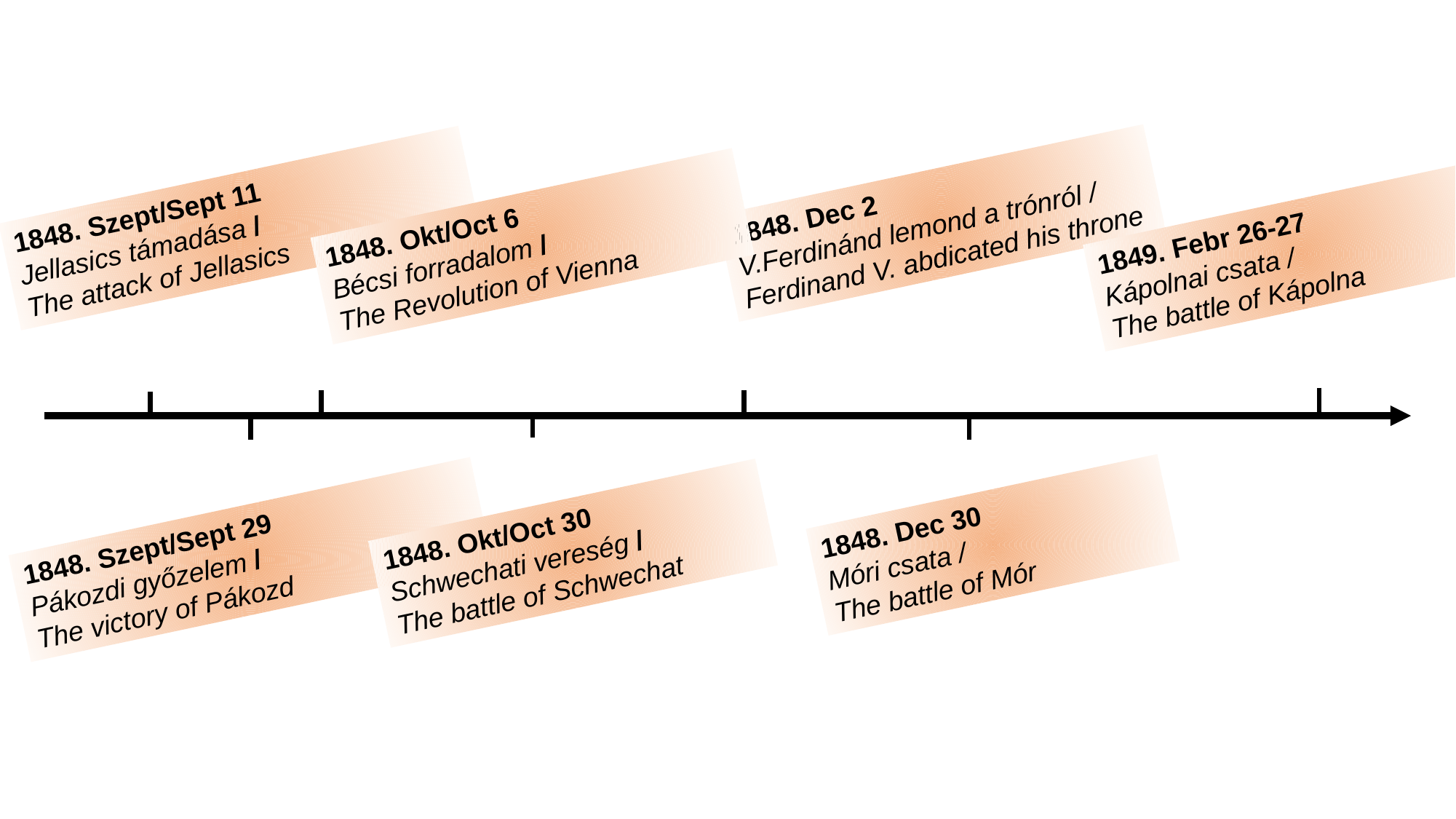

1848. Dec 2
V.Ferdinánd lemond a trónról /
Ferdinand V. abdicated his throne
1848. Szept/Sept 11
Jellasics támadása /
The attack of Jellasics
1848. Okt/Oct 6
Bécsi forradalom /
The Revolution of Vienna
1849. Febr 26-27
Kápolnai csata /
The battle of Kápolna
1848. Dec 30
Móri csata /
The battle of Mór
1848. Okt/Oct 30
Schwechati vereség /
The battle of Schwechat
1848. Szept/Sept 29
Pákozdi győzelem /
The victory of Pákozd